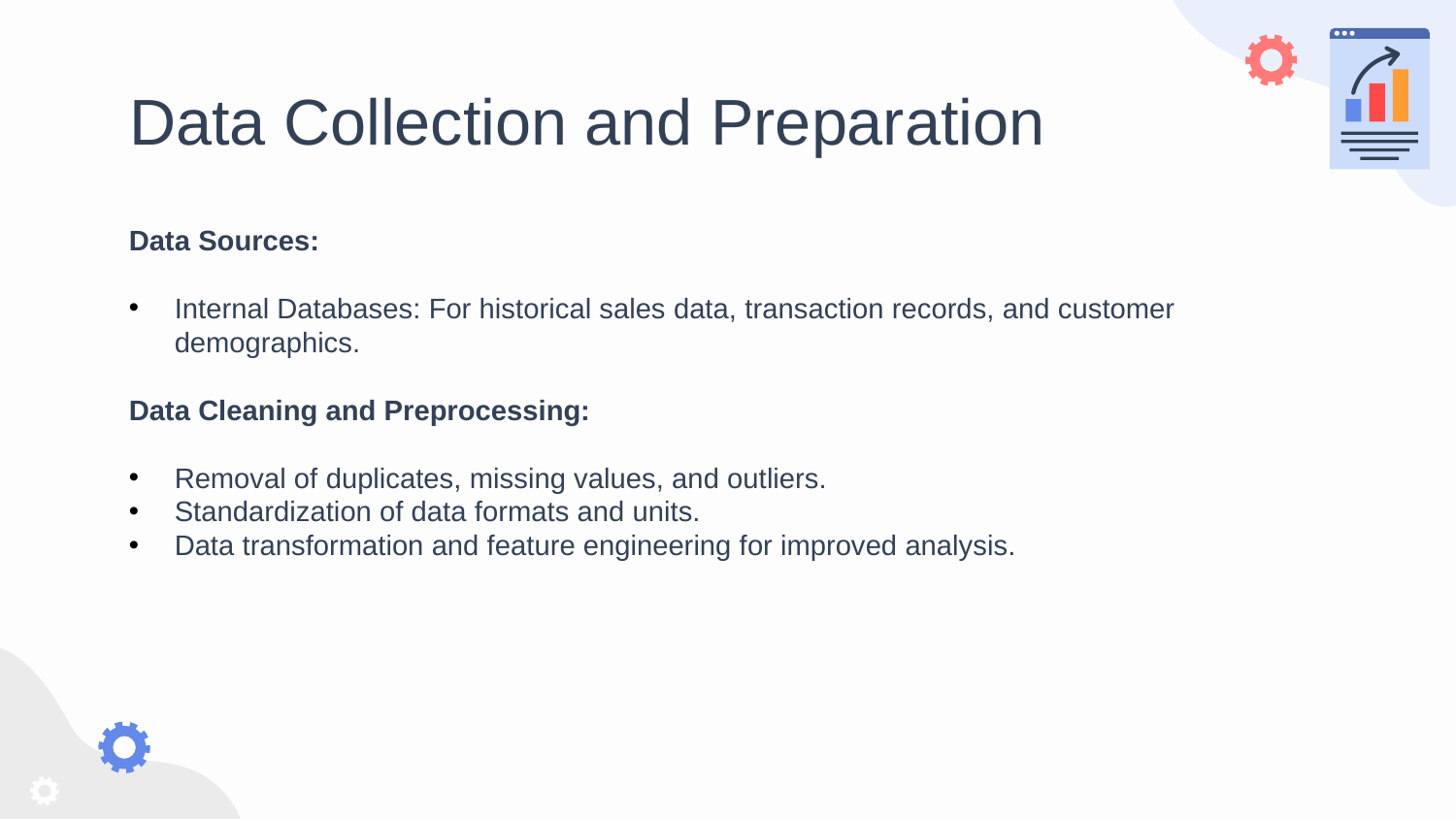

# Data Collection and Preparation
Data Sources:

Internal Databases: For historical sales data, transaction records, and customer demographics.

Data Cleaning and Preprocessing:

Removal of duplicates, missing values, and outliers.
Standardization of data formats and units.
Data transformation and feature engineering for improved analysis.